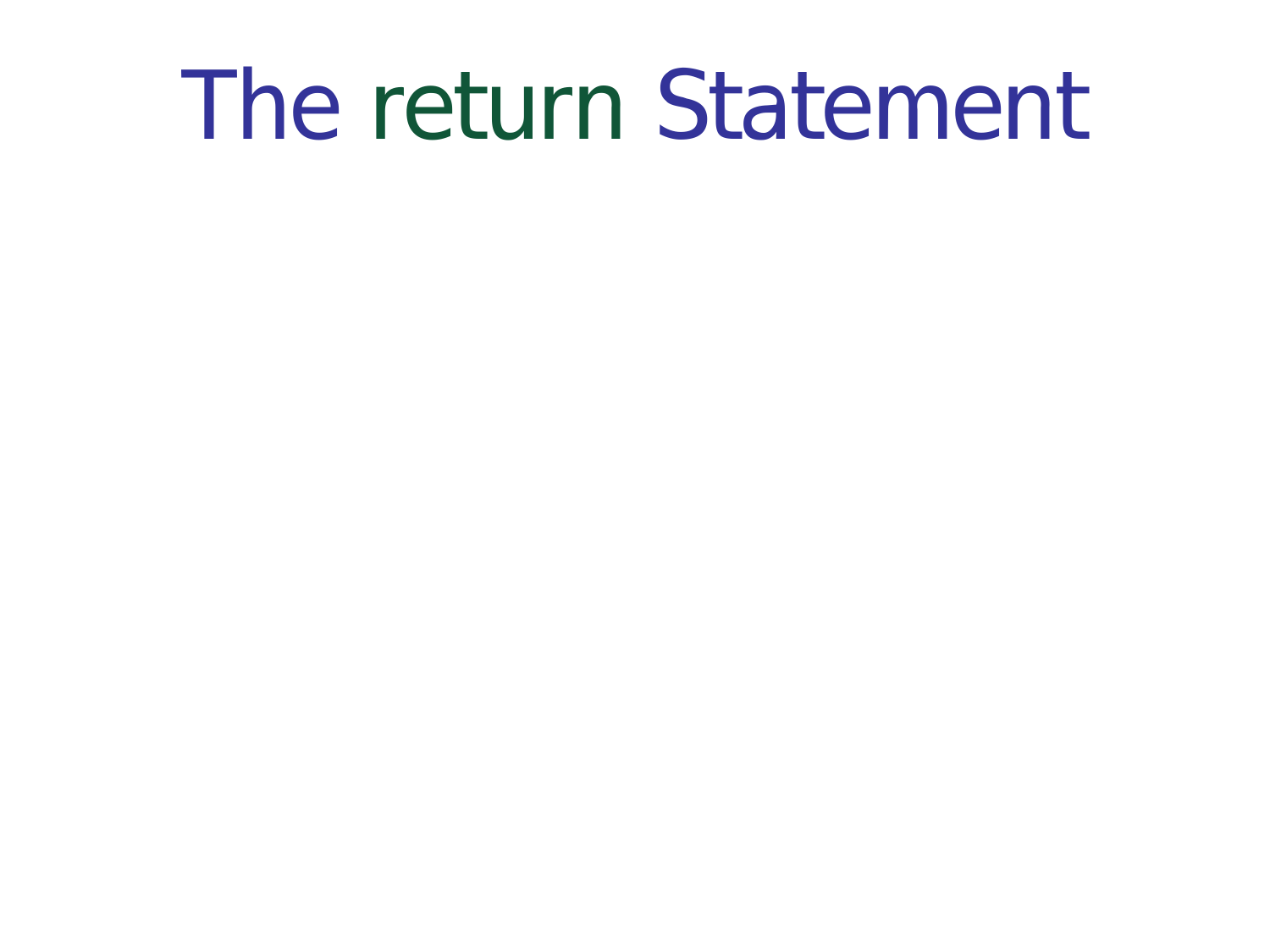

# The return Statement
When a return statement is executed, program control is immediately passed back to the calling environment.
If an expression follows the keyword return, the value of the expression is returned to the calling environment as well.
			return;
			return expression;